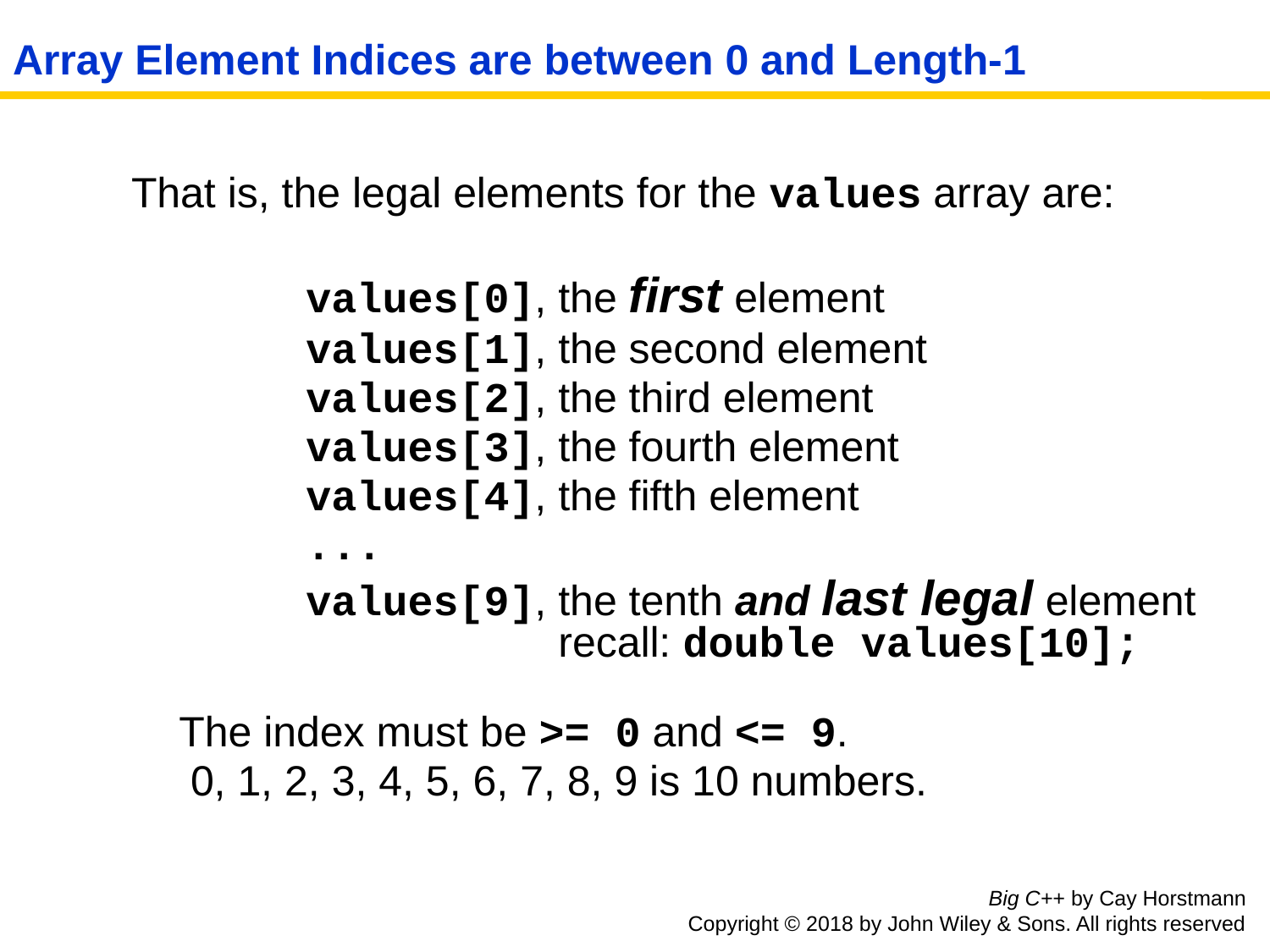

# Array Element Indices are between 0 and Length-1

That is, the legal elements for the values array are:

		values[0], the first element
		values[1], the second element
		values[2], the third element
		values[3], the fourth element
		values[4], the fifth element
		...
		values[9], the tenth and last legal element
		           recall: double values[10];
The index must be >= 0 and <= 9.
     0, 1, 2, 3, 4, 5, 6, 7, 8, 9 is 10 numbers.
Big C++ by Cay Horstmann
Copyright © 2018 by John Wiley & Sons. All rights reserved